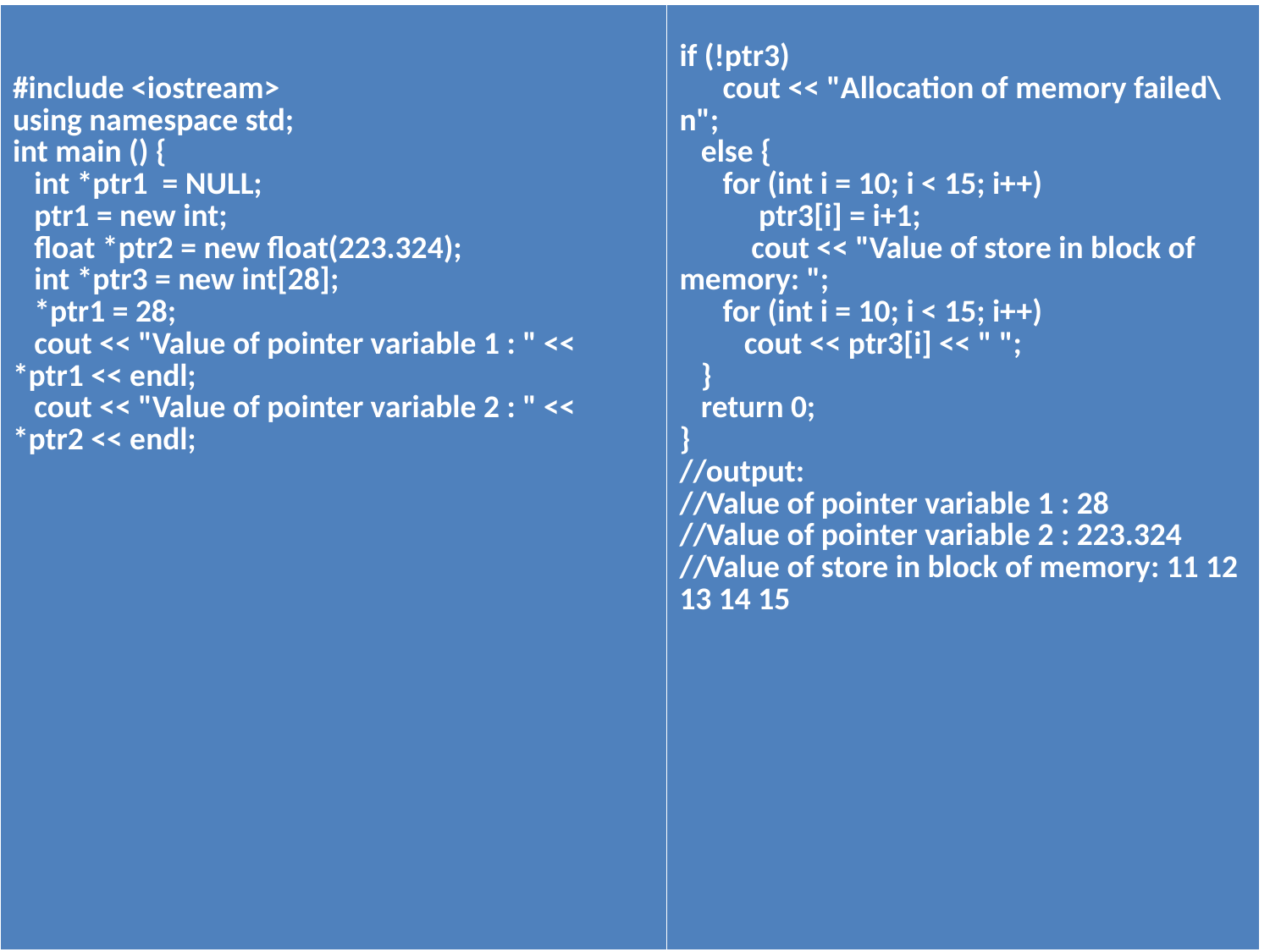

| #include <iostream> using namespace std; int main () { int \*ptr1 = NULL; ptr1 = new int; float \*ptr2 = new float(223.324); int \*ptr3 = new int[28]; \*ptr1 = 28; cout << "Value of pointer variable 1 : " << \*ptr1 << endl; cout << "Value of pointer variable 2 : " << \*ptr2 << endl; | if (!ptr3) cout << "Allocation of memory failed\n"; else { for (int i = 10; i < 15; i++) ptr3[i] = i+1; cout << "Value of store in block of memory: "; for (int i = 10; i < 15; i++) cout << ptr3[i] << " "; } return 0; } //output: //Value of pointer variable 1 : 28 //Value of pointer variable 2 : 223.324 //Value of store in block of memory: 11 12 13 14 15 |
| --- | --- |